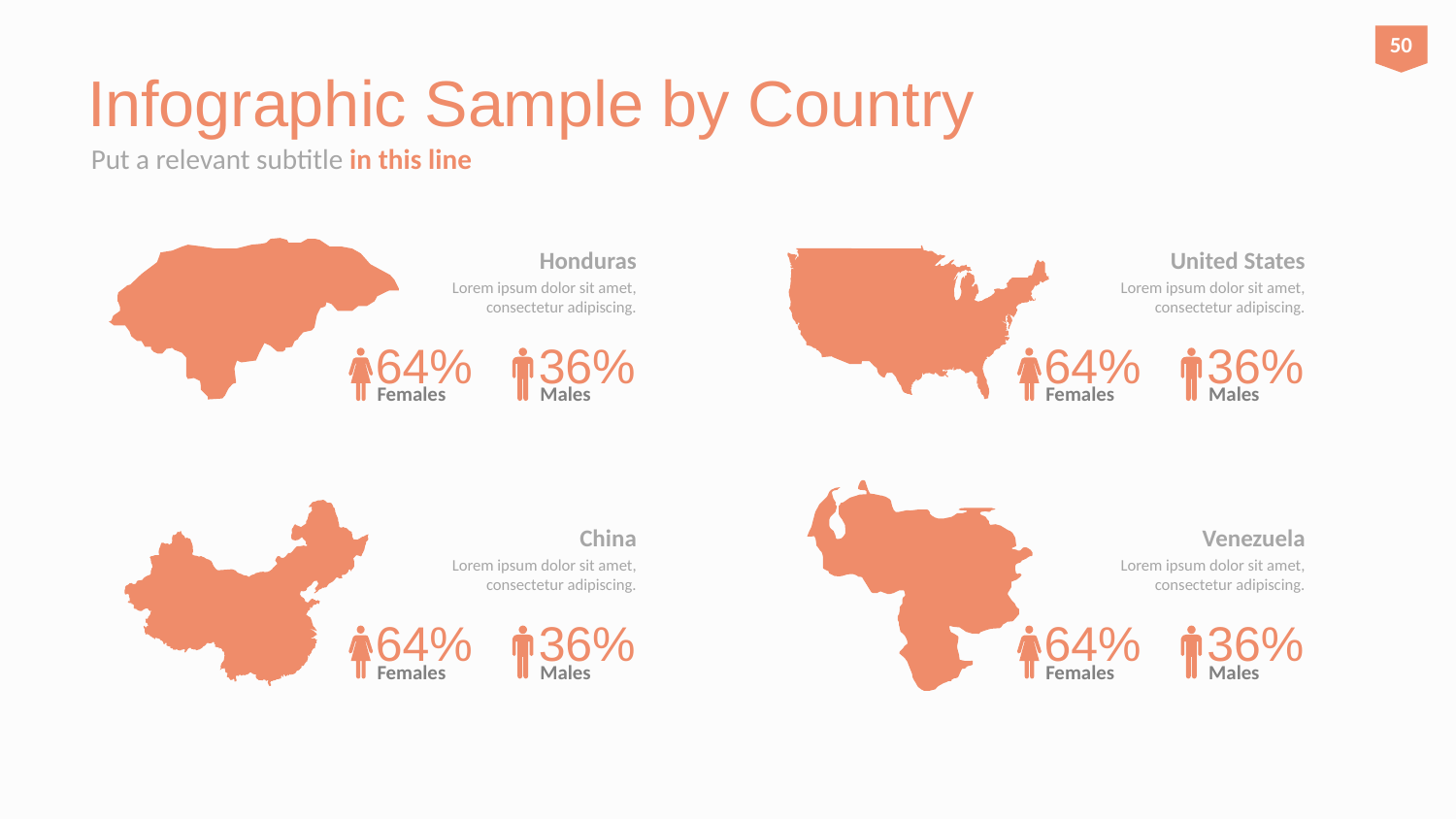

50
# Infographic Sample by Country
Put a relevant subtitle in this line
Honduras
Lorem ipsum dolor sit amet, consectetur adipiscing.
United States
Lorem ipsum dolor sit amet, consectetur adipiscing.

64%
36%

Females
Males
64%
36%

Females
Males

China
Lorem ipsum dolor sit amet, consectetur adipiscing.
Venezuela
Lorem ipsum dolor sit amet, consectetur adipiscing.
64%
36%

Females
Males
64%
36%

Females
Males